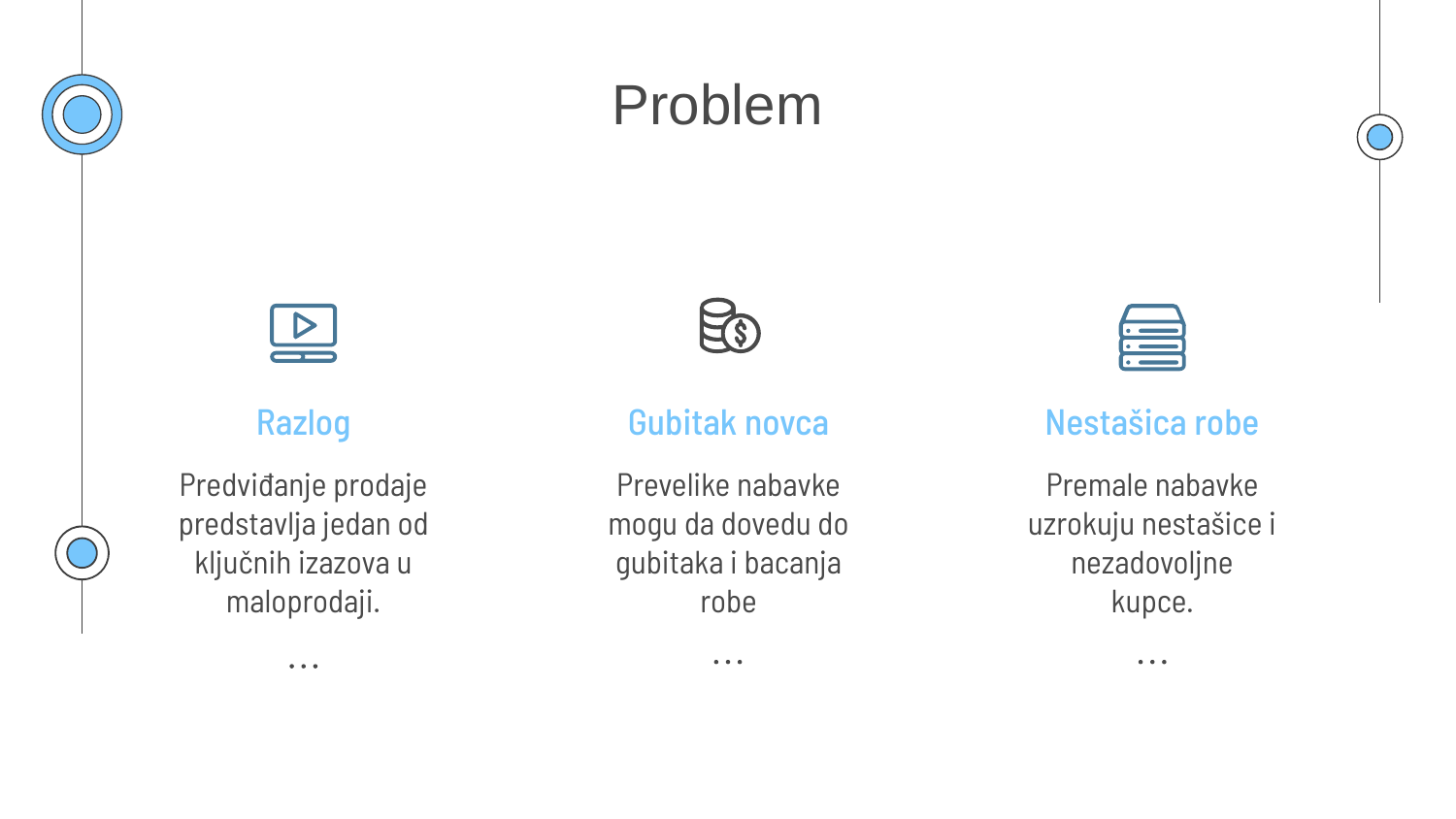

# Problem

Razlog
Gubitak novca
Nestašica robe
Predviđanje prodaje predstavlja jedan od ključnih izazova u maloprodaji.
Prevelike nabavke mogu da dovedu do gubitaka i bacanja robe
Premale nabavke uzrokuju nestašice i nezadovoljne kupce.